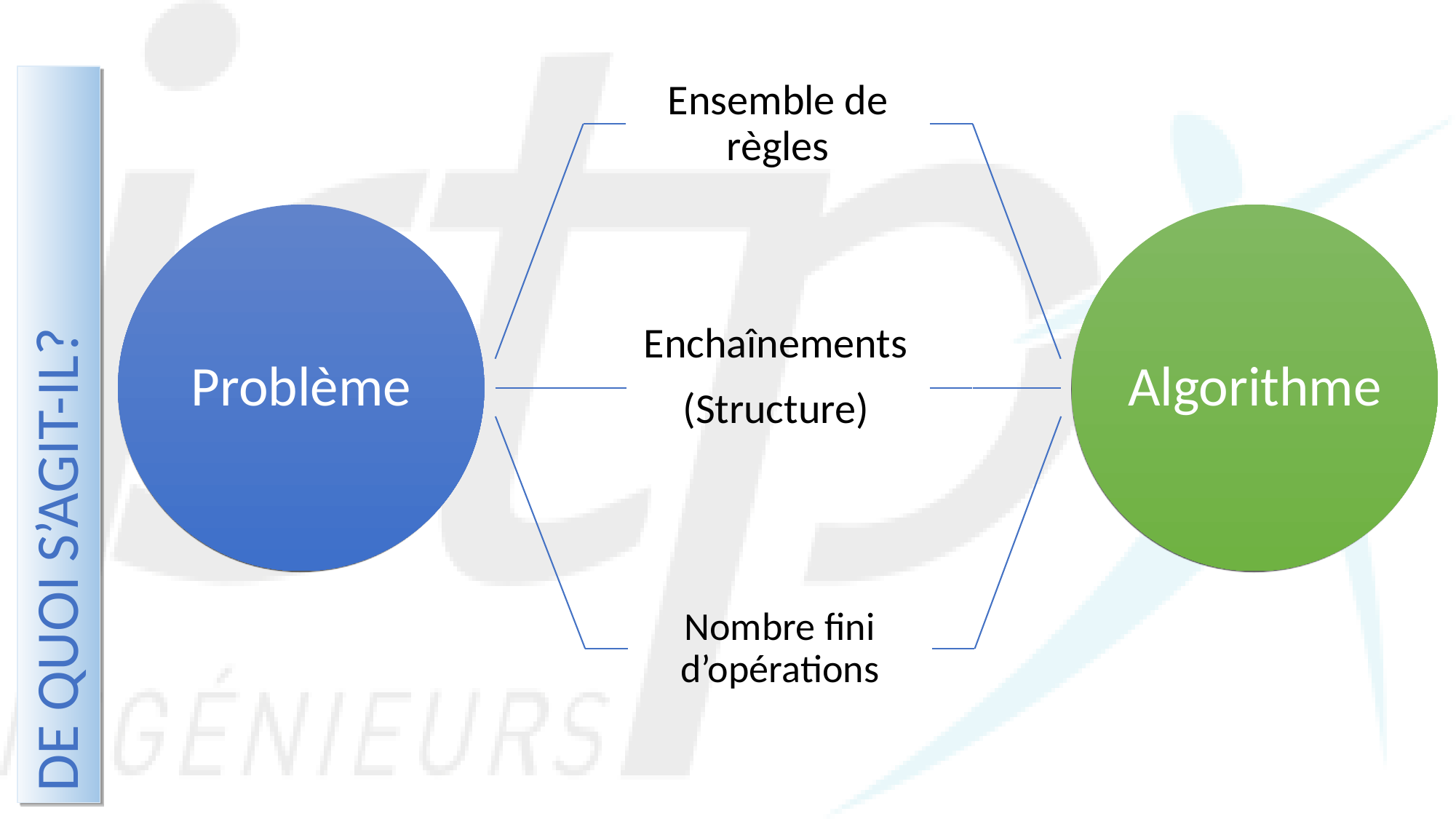

Ensemble de règles

Problème
Algorithme
Enchaînements
(Structure)

Nombre fini d’opérations

DE QUOI S’AGIT-IL?